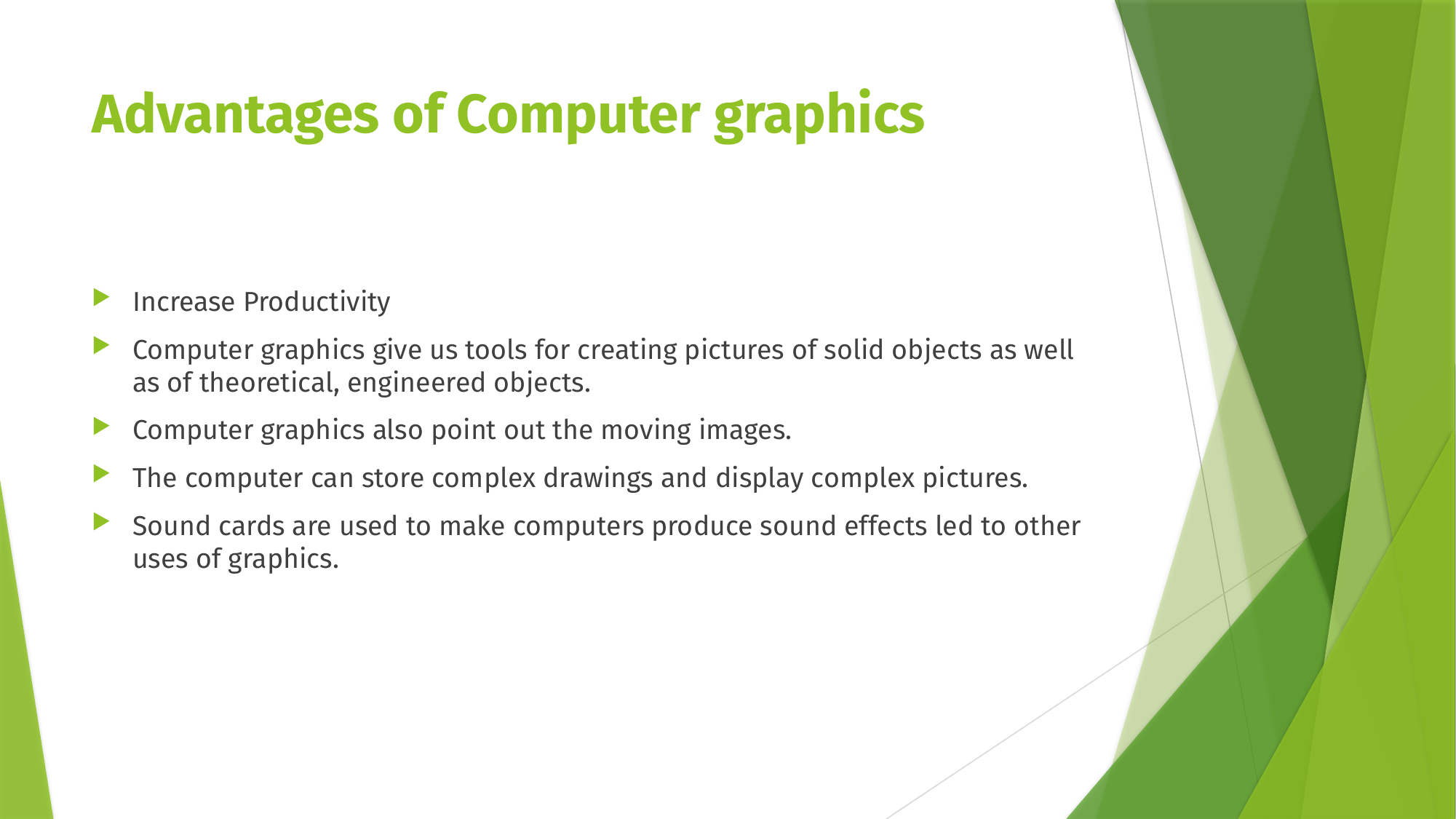

# Advantages of Computer graphics
Increase Productivity
Computer graphics give us tools for creating pictures of solid objects as well as of theoretical, engineered objects.
Computer graphics also point out the moving images.
The computer can store complex drawings and display complex pictures.
Sound cards are used to make computers produce sound effects led to other uses of graphics.